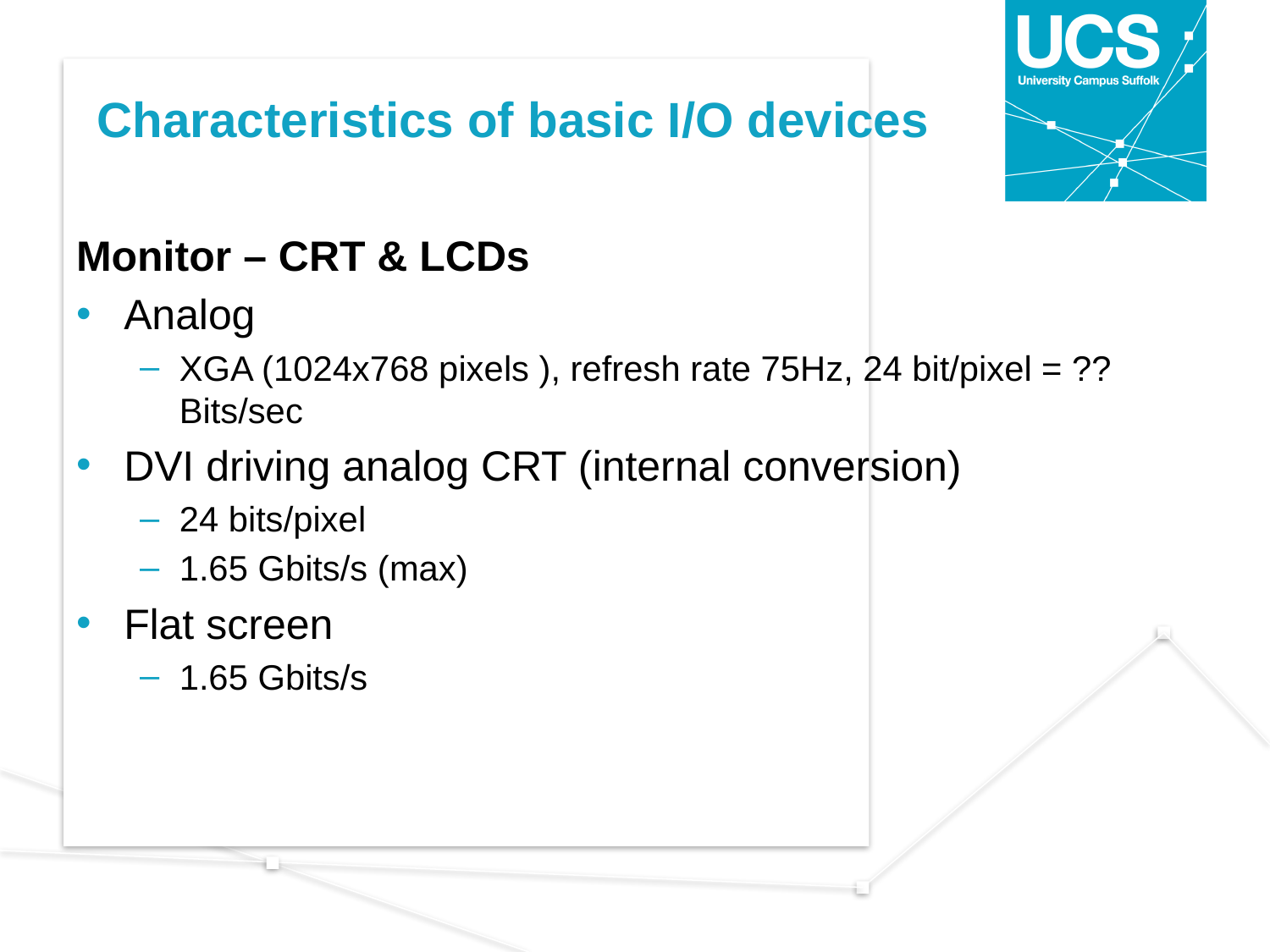

# Characteristics of basic I/O devices
Monitor – CRT & LCDs
Analog
XGA (1024x768 pixels ), refresh rate 75Hz, 24 bit/pixel = ??    Bits/sec
DVI driving analog CRT (internal conversion)
24 bits/pixel
1.65 Gbits/s (max)
Flat screen
1.65 Gbits/s